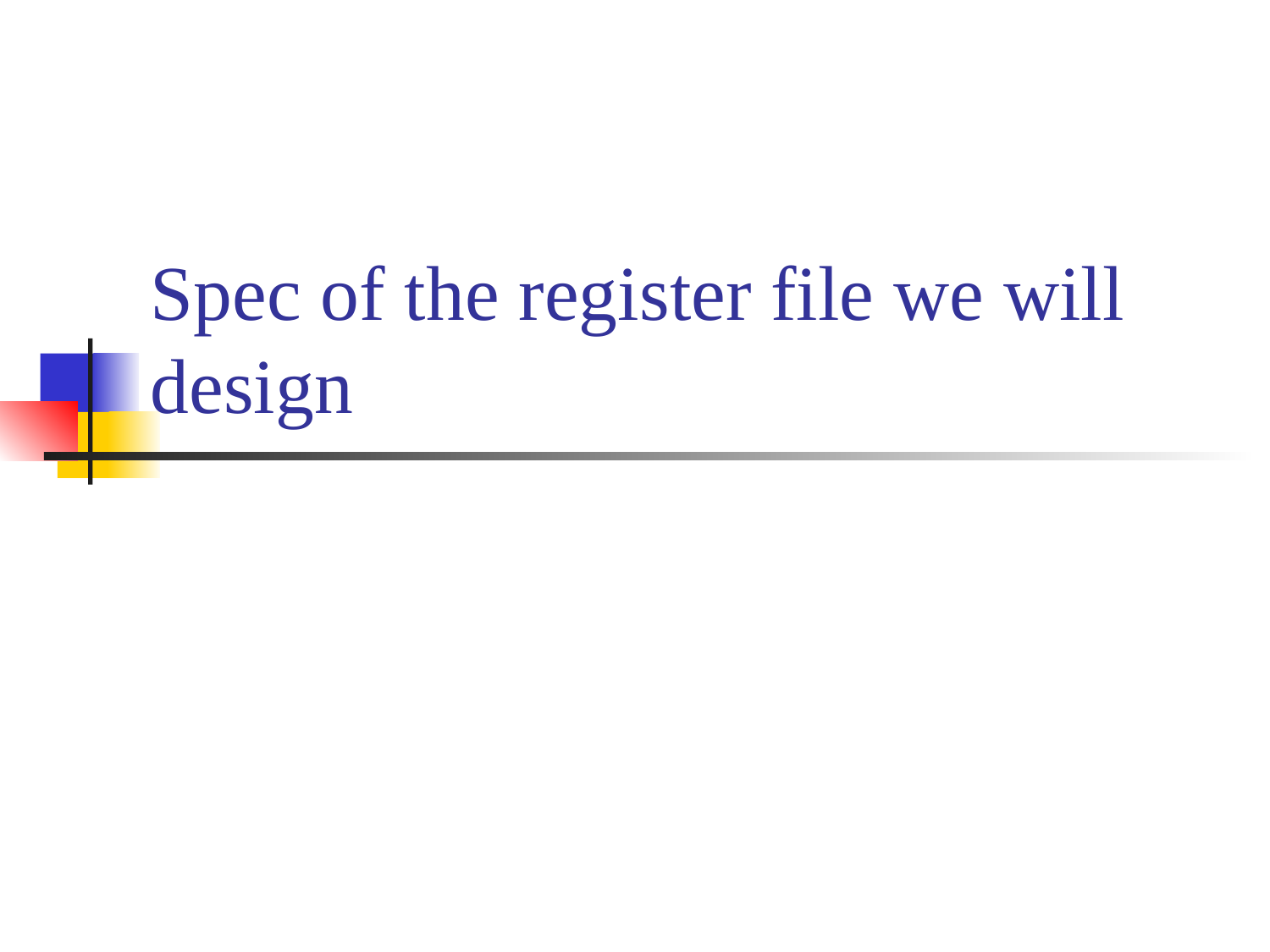

# Spec of the register file we will design